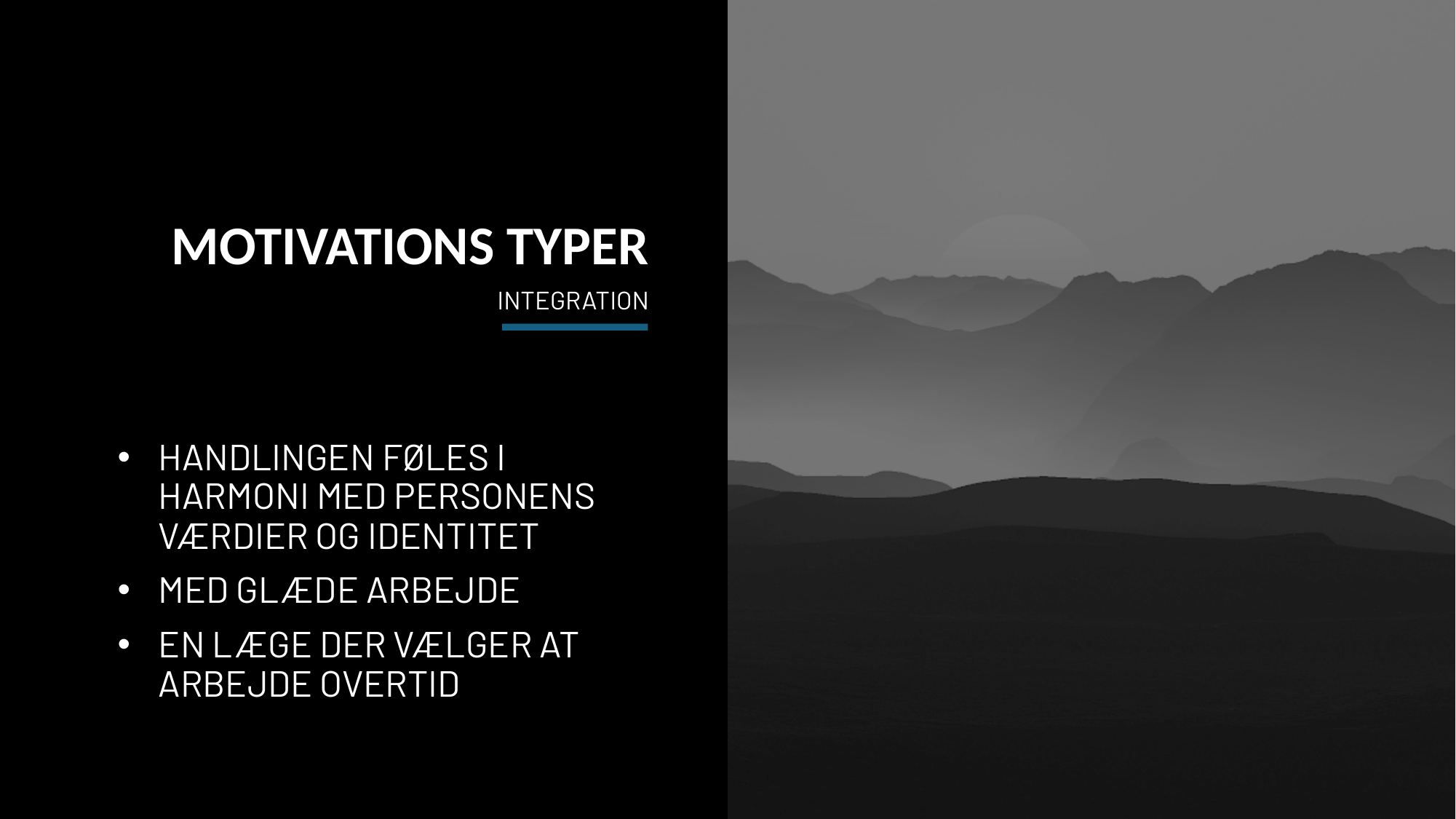

MOTIVATIONS TYPER
# INTEGRATION

HANDLINGEN FØLES I HARMONI MED PERSONENS VÆRDIER OG IDENTITET
MED GLÆDE ARBEJDE
EN LÆGE DER VÆLGER AT ARBEJDE OVERTID